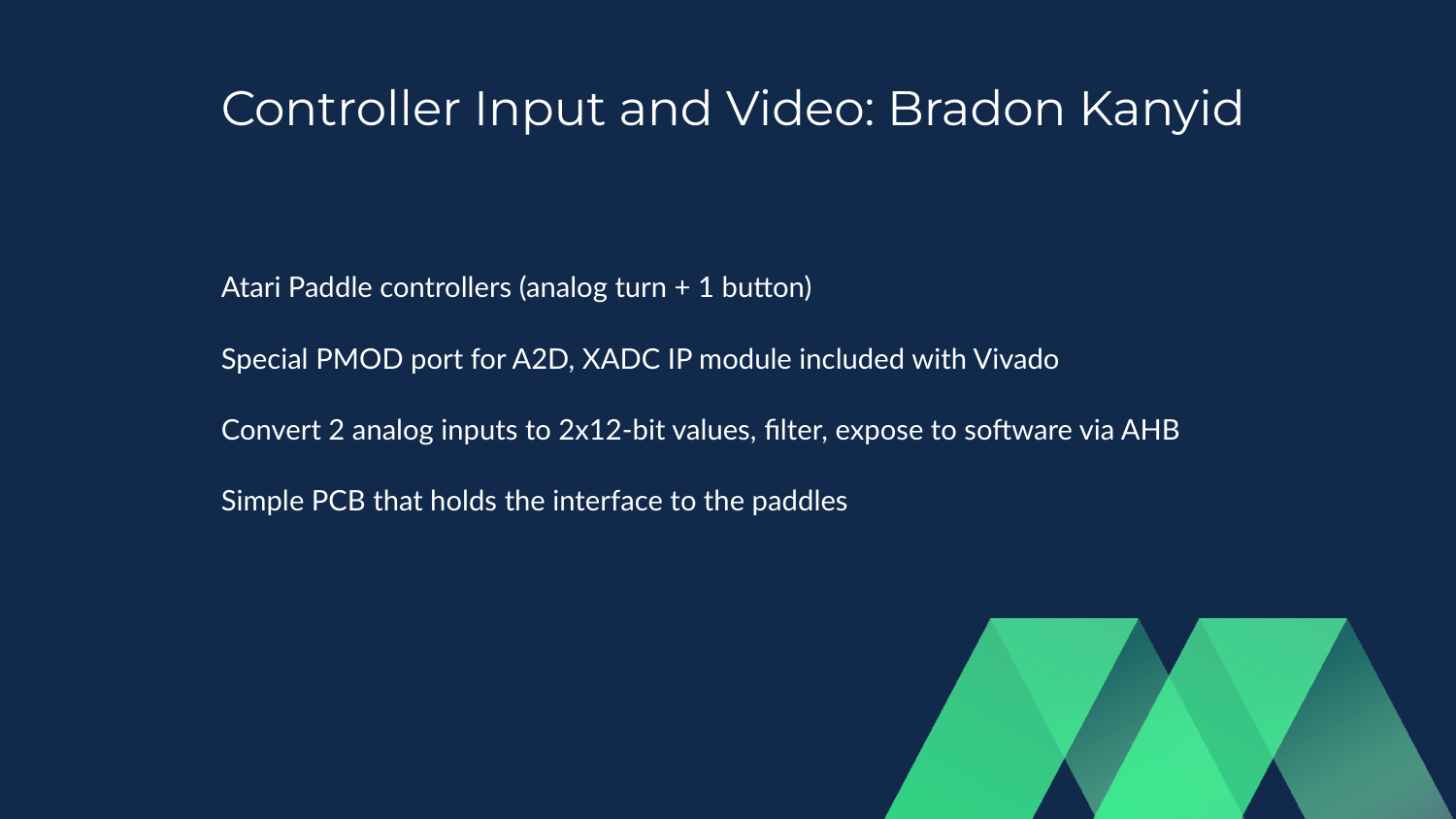

# Controller Input and Video: Bradon Kanyid
Atari Paddle controllers (analog turn + 1 button)
Special PMOD port for A2D, XADC IP module included with Vivado
Convert 2 analog inputs to 2x12-bit values, filter, expose to software via AHB
Simple PCB that holds the interface to the paddles